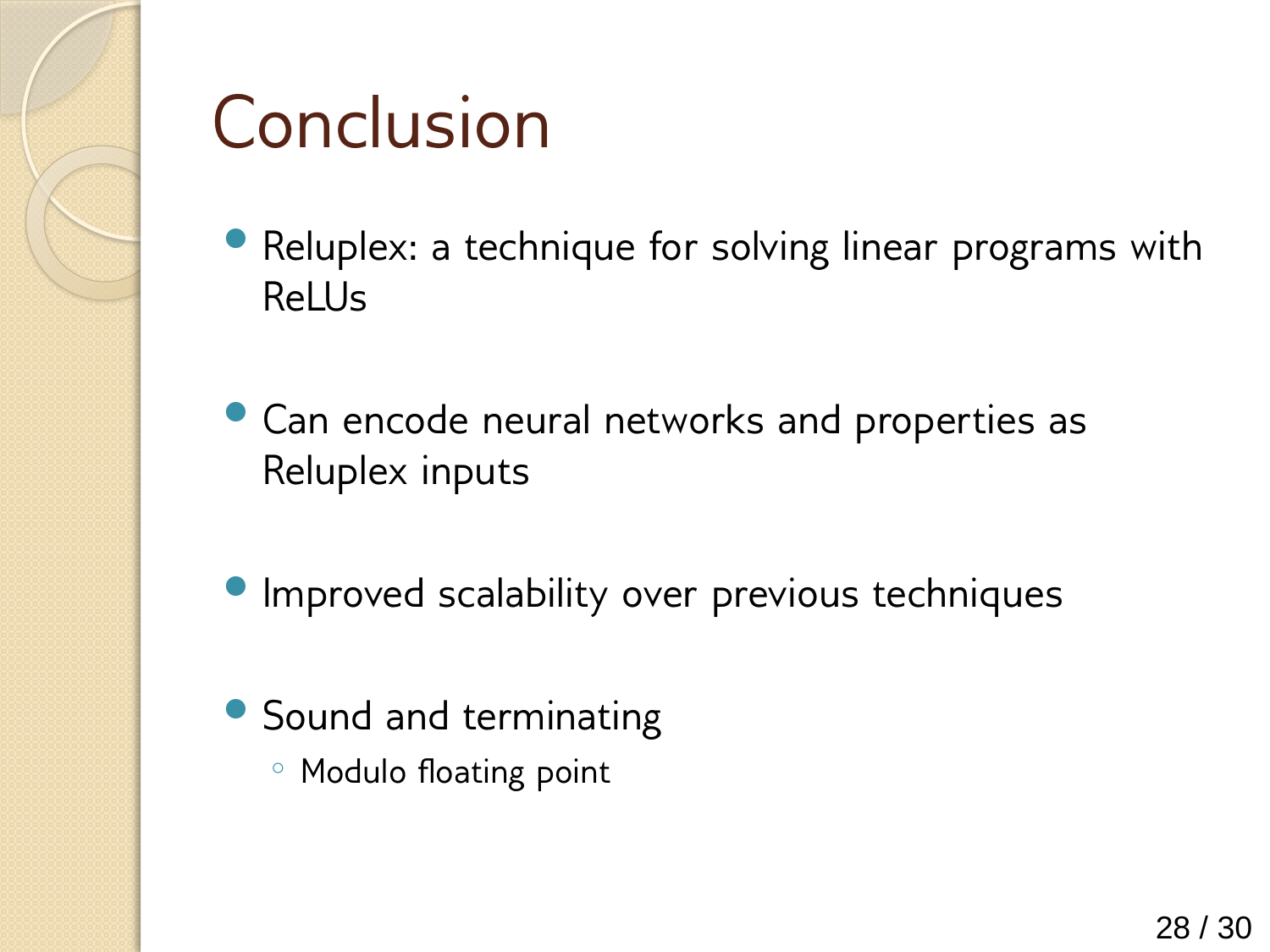

# Conclusion
Reluplex: a technique for solving linear programs with ReLUs

Can encode neural networks and properties as Reluplex inputs

Improved scalability over previous techniques

Sound and terminating
Modulo floating point